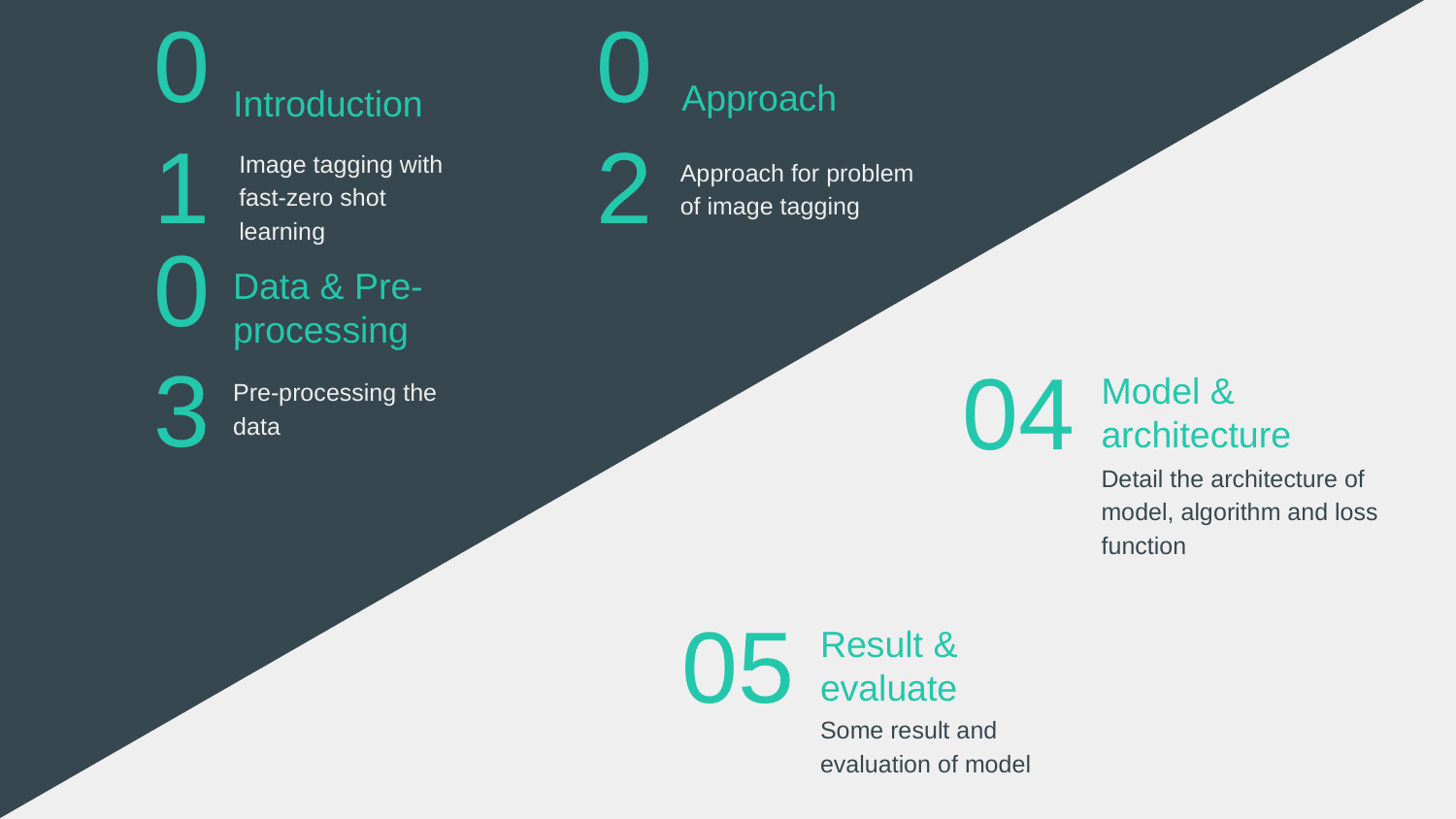

Approach
Introduction
# 01
02
Image tagging with fast-zero shot learning
Approach for problem of image tagging
Data & Pre-processing
03
Pre-processing the data
04
Model & architecture
Detail the architecture of model, algorithm and loss function
05
Result & evaluate
Some result and evaluation of model